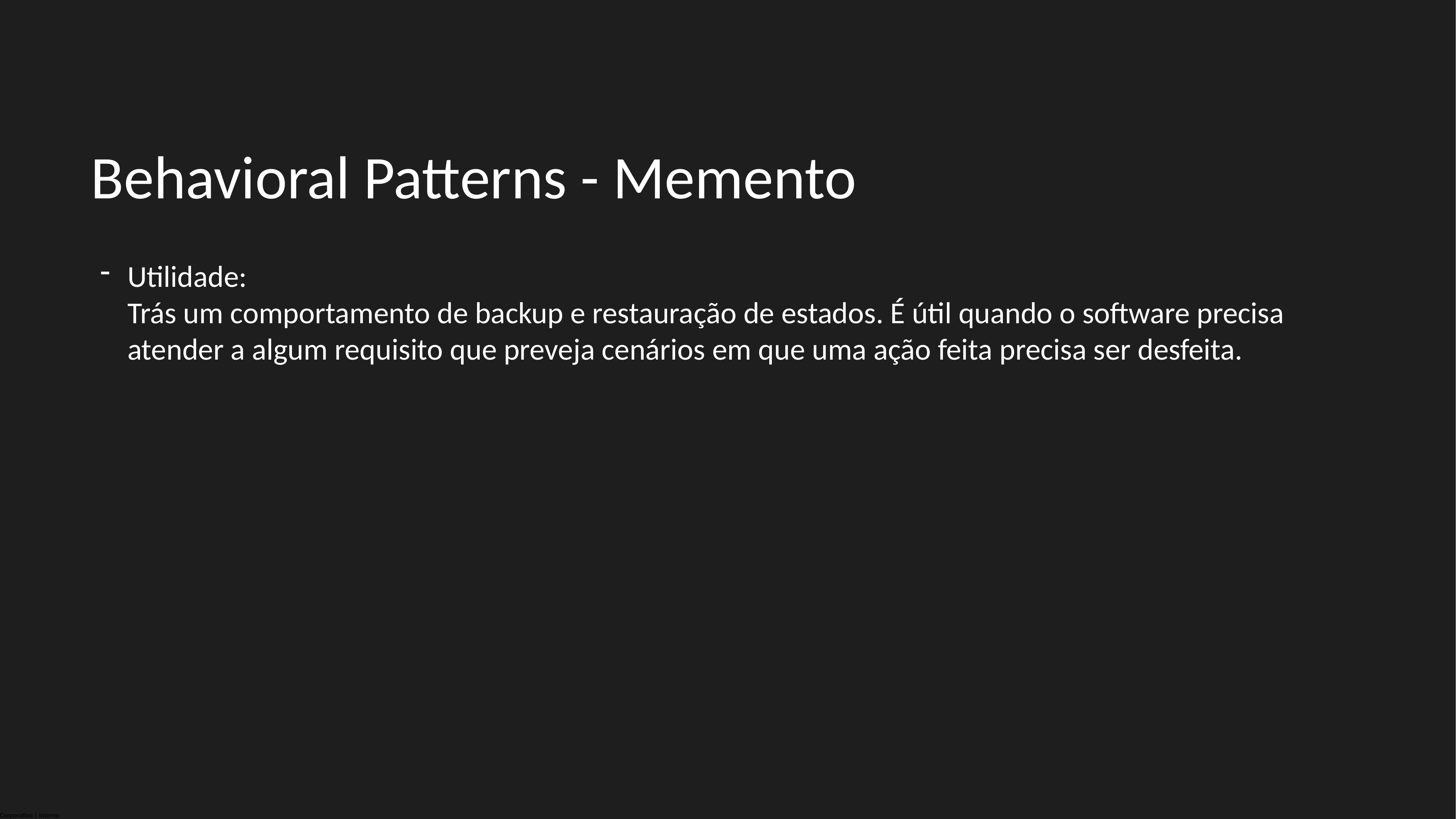

Behavioral Patterns - Memento
Utilidade:
Trás um comportamento de backup e restauração de estados. É útil quando o software precisa atender a algum requisito que preveja cenários em que uma ação feita precisa ser desfeita.